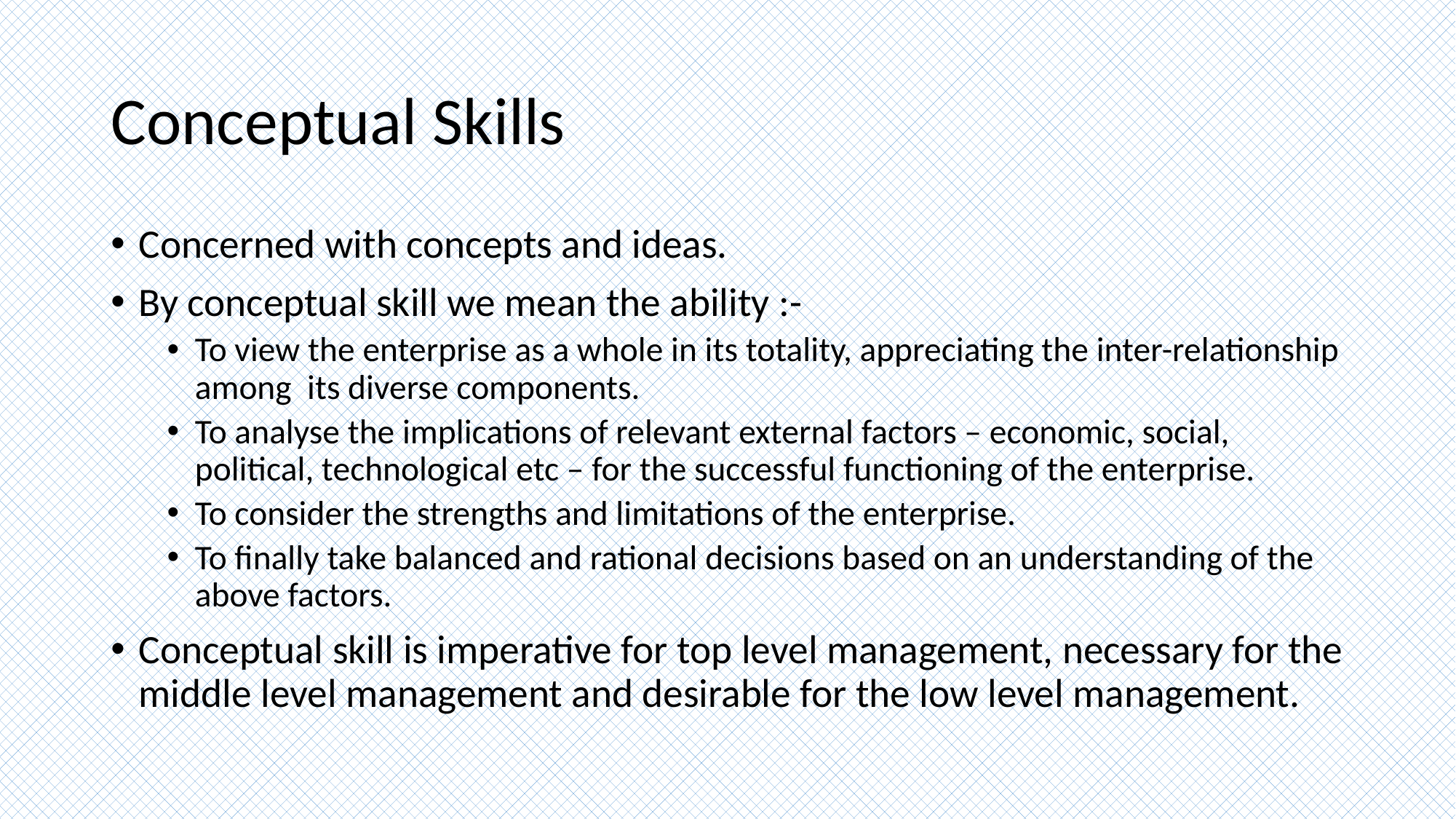

# Conceptual Skills
Concerned with concepts and ideas.
By conceptual skill we mean the ability :-
To view the enterprise as a whole in its totality, appreciating the inter-relationship among  its diverse components.
To analyse the implications of relevant external factors – economic, social, political, technological etc – for the successful functioning of the enterprise.
To consider the strengths and limitations of the enterprise.
To finally take balanced and rational decisions based on an understanding of the above factors.
Conceptual skill is imperative for top level management, necessary for the middle level management and desirable for the low level management.